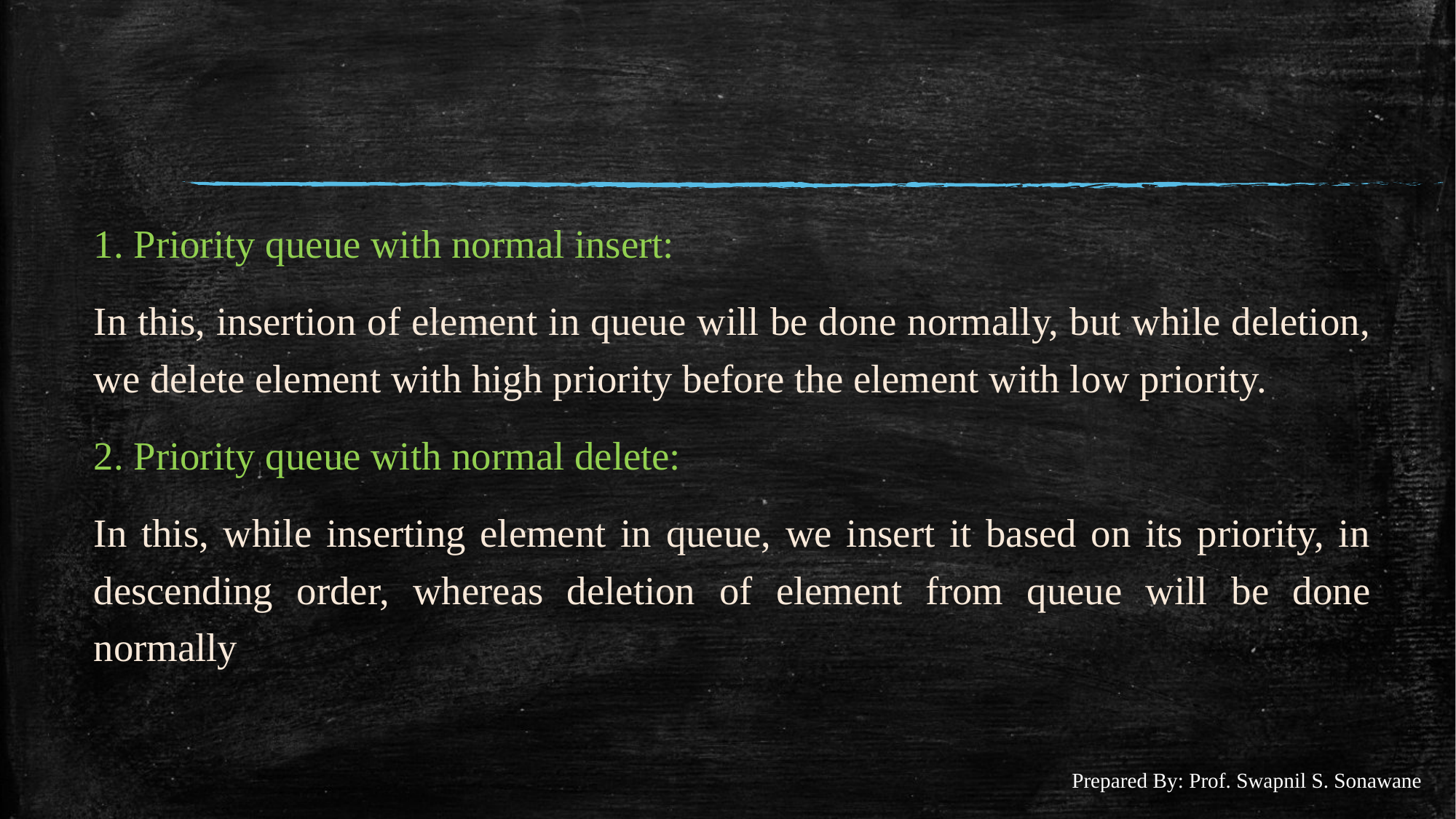

#
1. Priority queue with normal insert:
In this, insertion of element in queue will be done normally, but while deletion, we delete element with high priority before the element with low priority.
2. Priority queue with normal delete:
In this, while inserting element in queue, we insert it based on its priority, in descending order, whereas deletion of element from queue will be done normally
Prepared By: Prof. Swapnil S. Sonawane